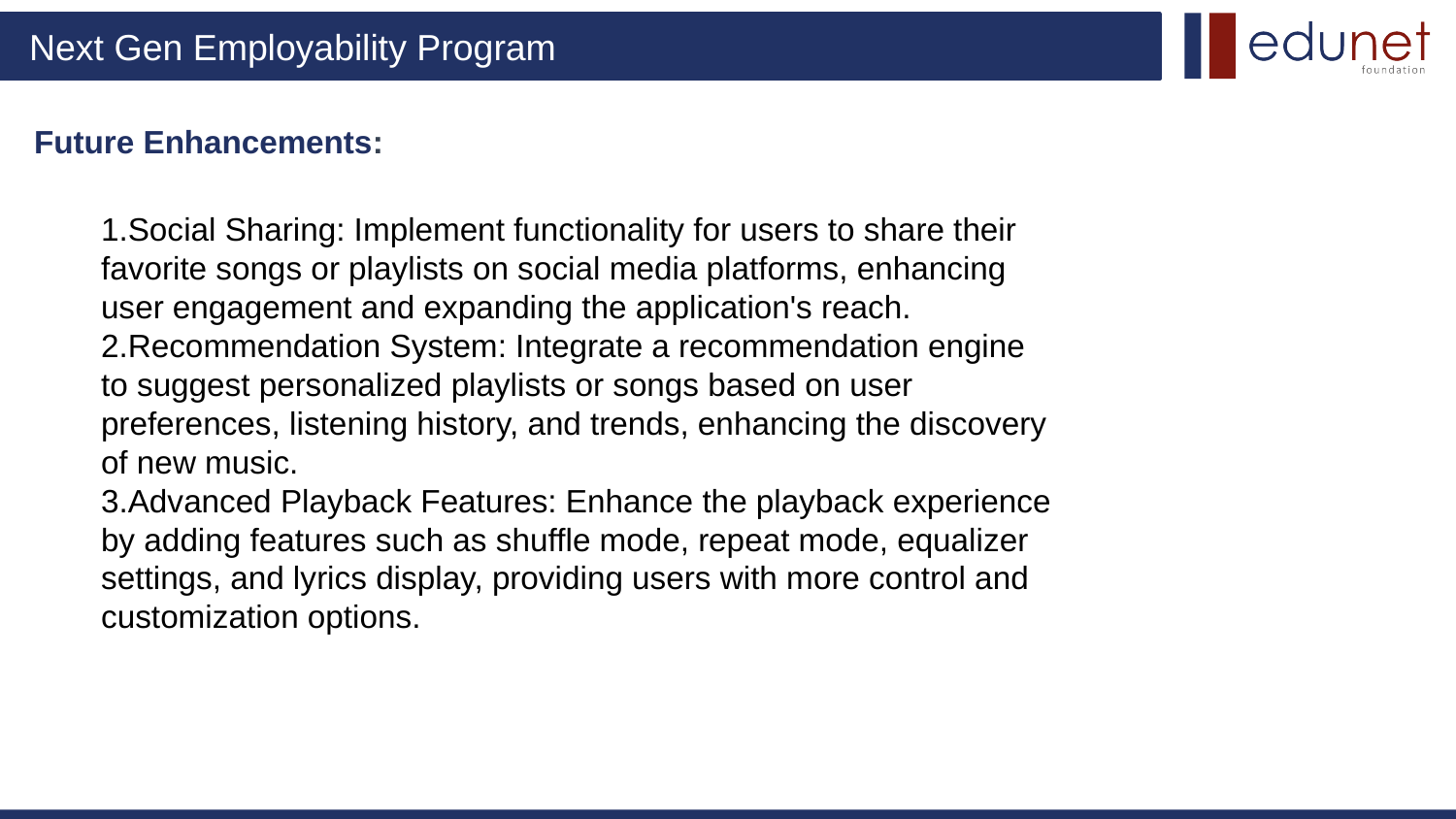

# Future Enhancements:
Social Sharing: Implement functionality for users to share their favorite songs or playlists on social media platforms, enhancing user engagement and expanding the application's reach.
Recommendation System: Integrate a recommendation engine to suggest personalized playlists or songs based on user preferences, listening history, and trends, enhancing the discovery of new music.
Advanced Playback Features: Enhance the playback experience by adding features such as shuffle mode, repeat mode, equalizer settings, and lyrics display, providing users with more control and customization options.